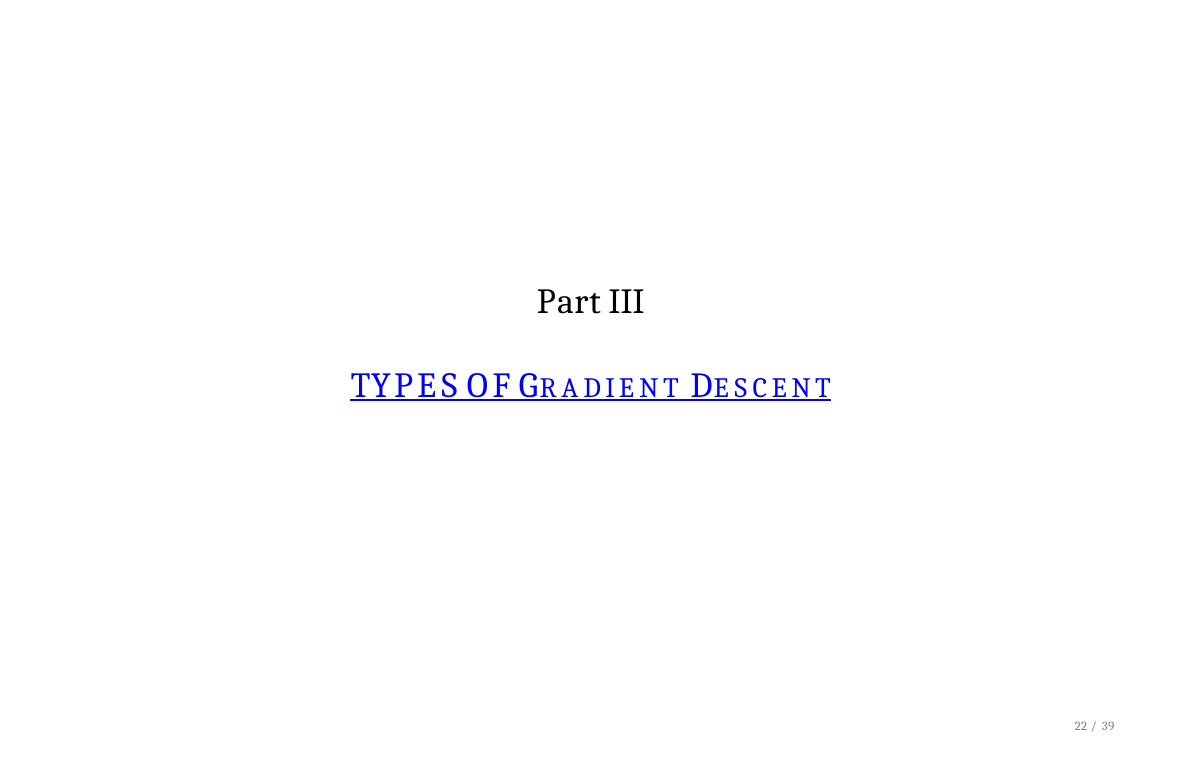

Part III

TYPES OF GRADIENT DESCENT
22 / 39